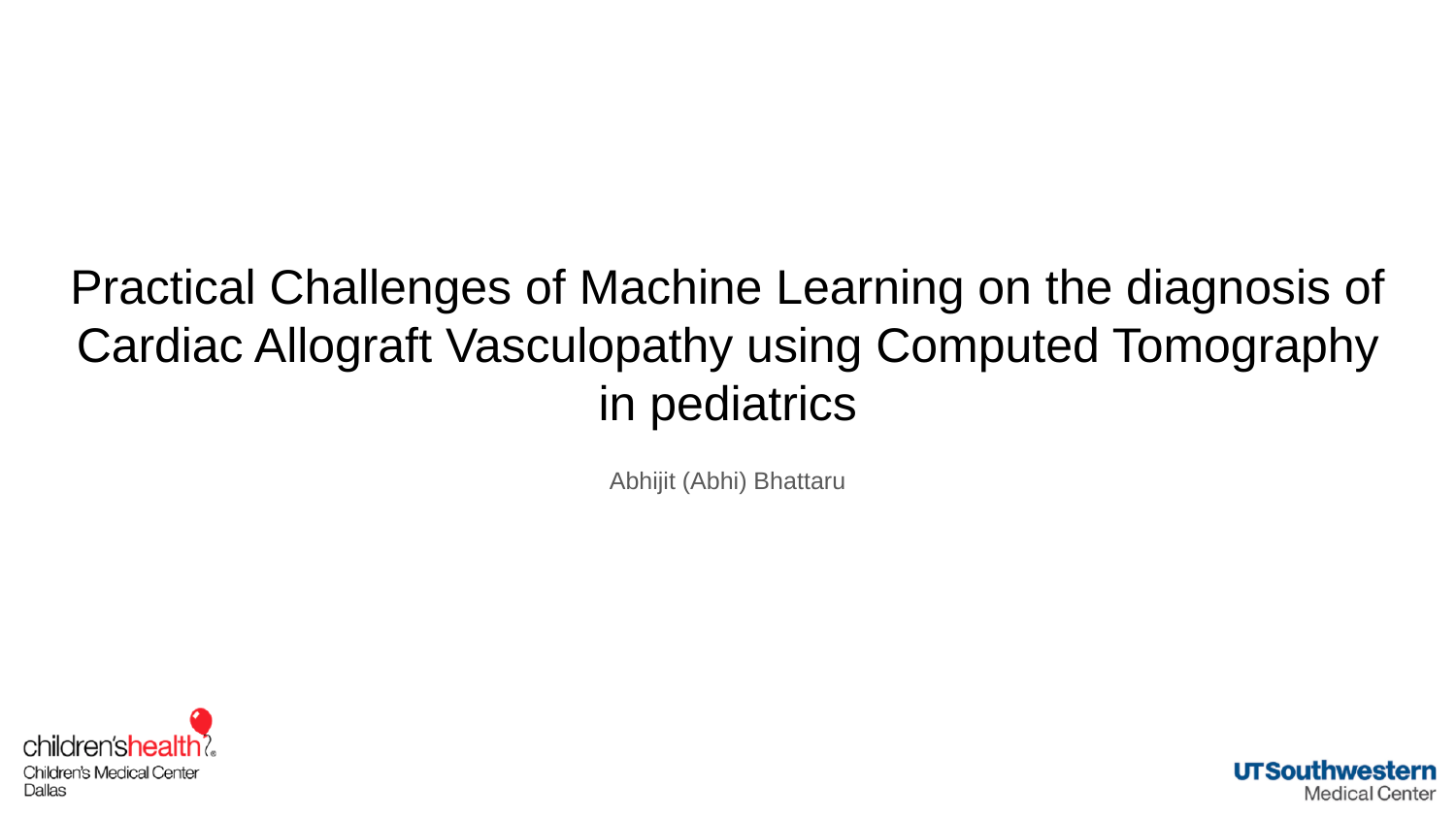

# Practical Challenges of Machine Learning on the diagnosis of Cardiac Allograft Vasculopathy using Computed Tomography in pediatrics
Abhijit (Abhi) Bhattaru